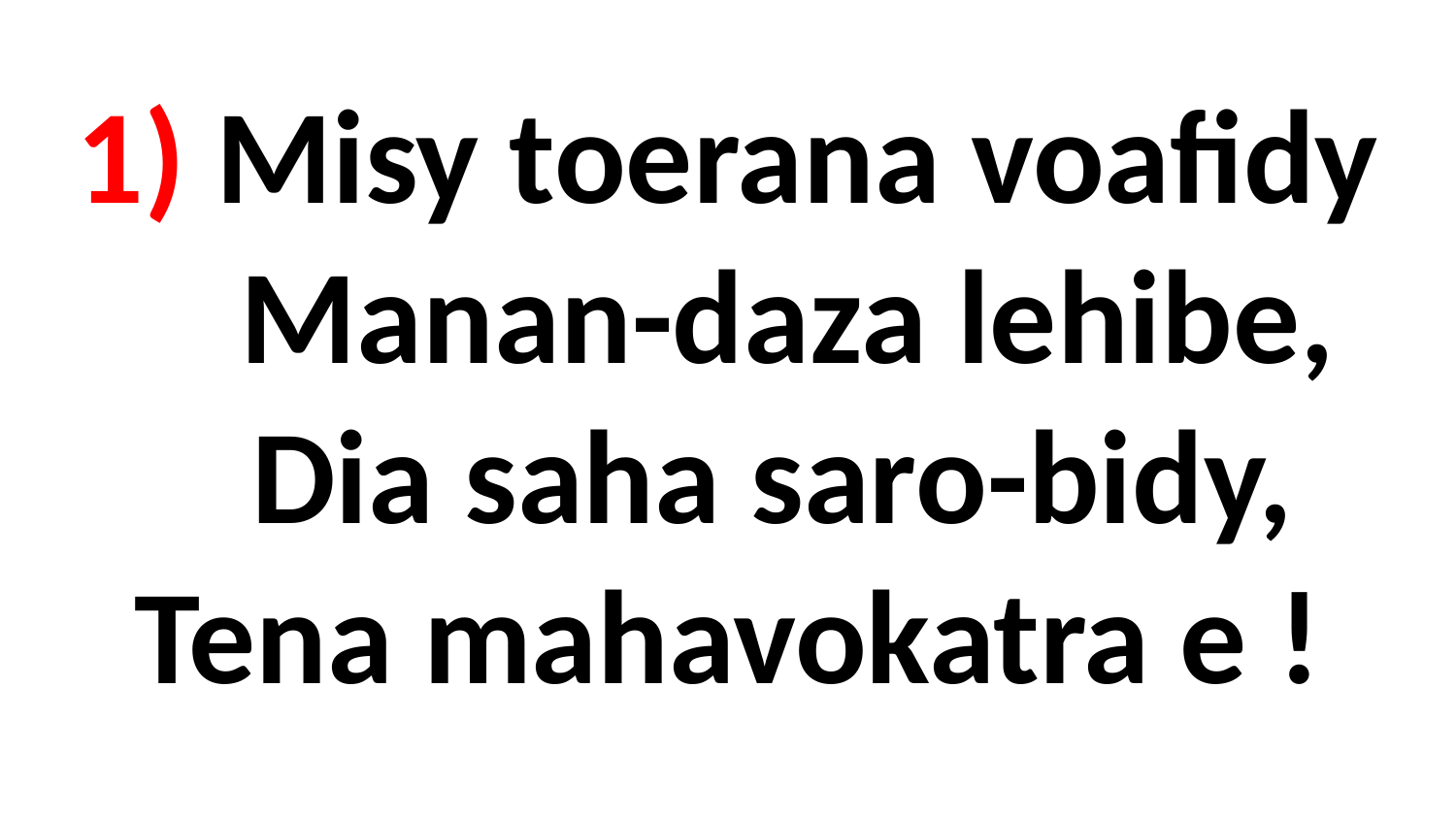

# 1) Misy toerana voafidy Manan-daza lehibe, Dia saha saro-bidy, Tena mahavokatra e !